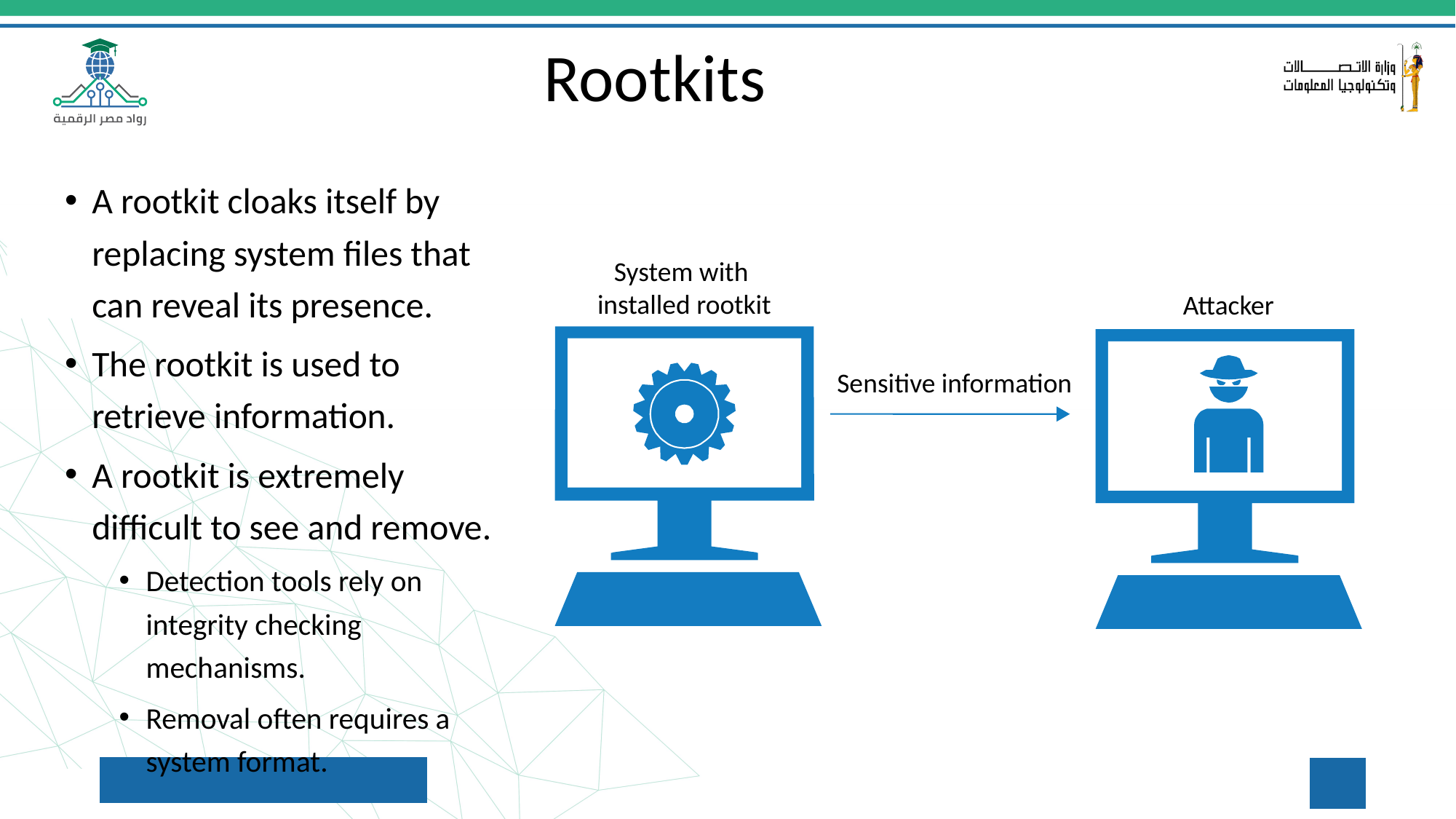

Rootkits
A rootkit cloaks itself by replacing system files that can reveal its presence.
The rootkit is used to retrieve information.
A rootkit is extremely difficult to see and remove.
Detection tools rely on integrity checking mechanisms.
Removal often requires a system format.

System with
installed rootkit
Attacker

Sensitive information